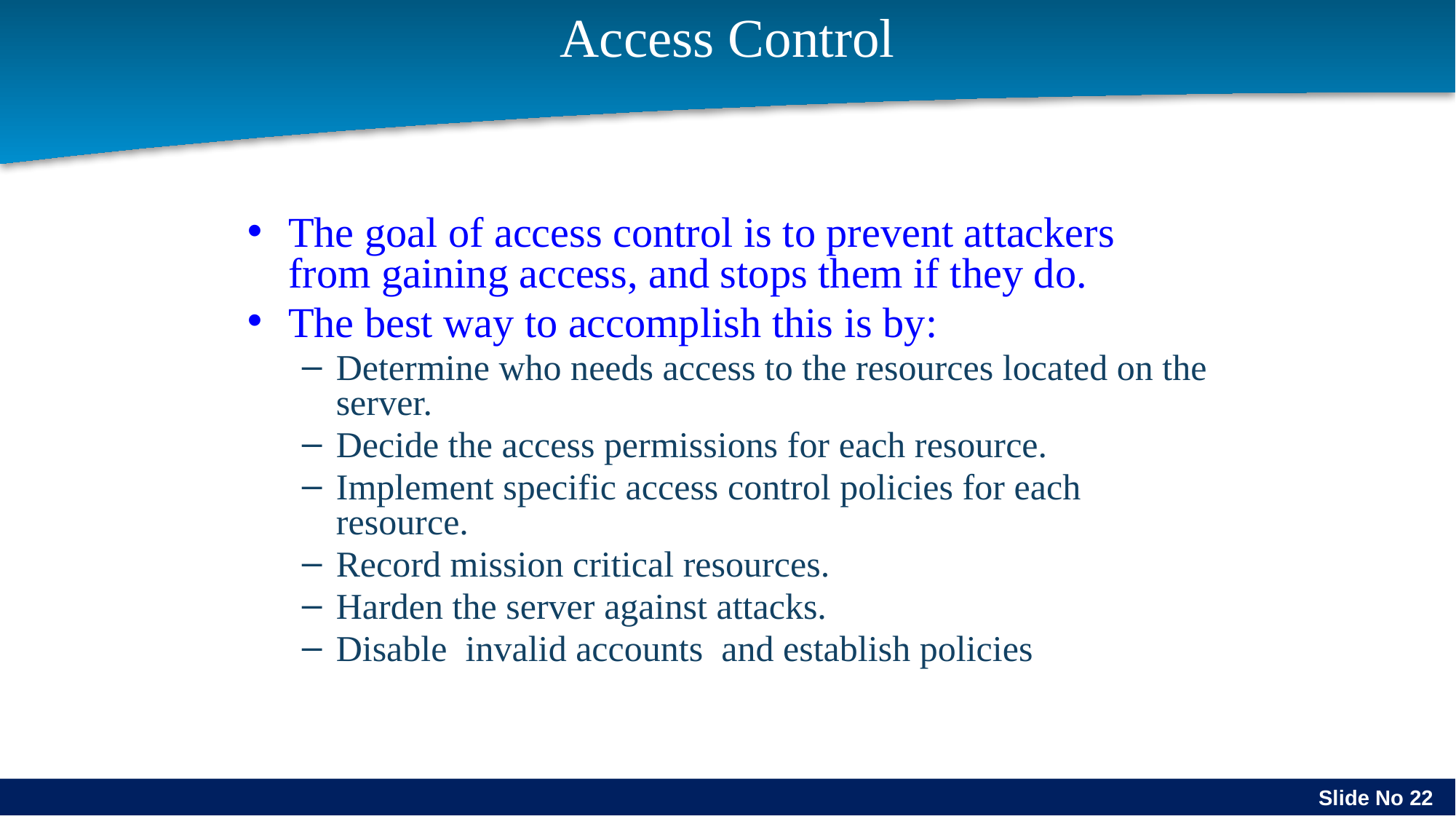

Trish Miller

# Access Control
The goal of access control is to prevent attackers from gaining access, and stops them if they do.
The best way to accomplish this is by:
Determine who needs access to the resources located on the server.
Decide the access permissions for each resource.
Implement specific access control policies for each resource.
Record mission critical resources.
Harden the server against attacks.
Disable  invalid accounts  and establish policies